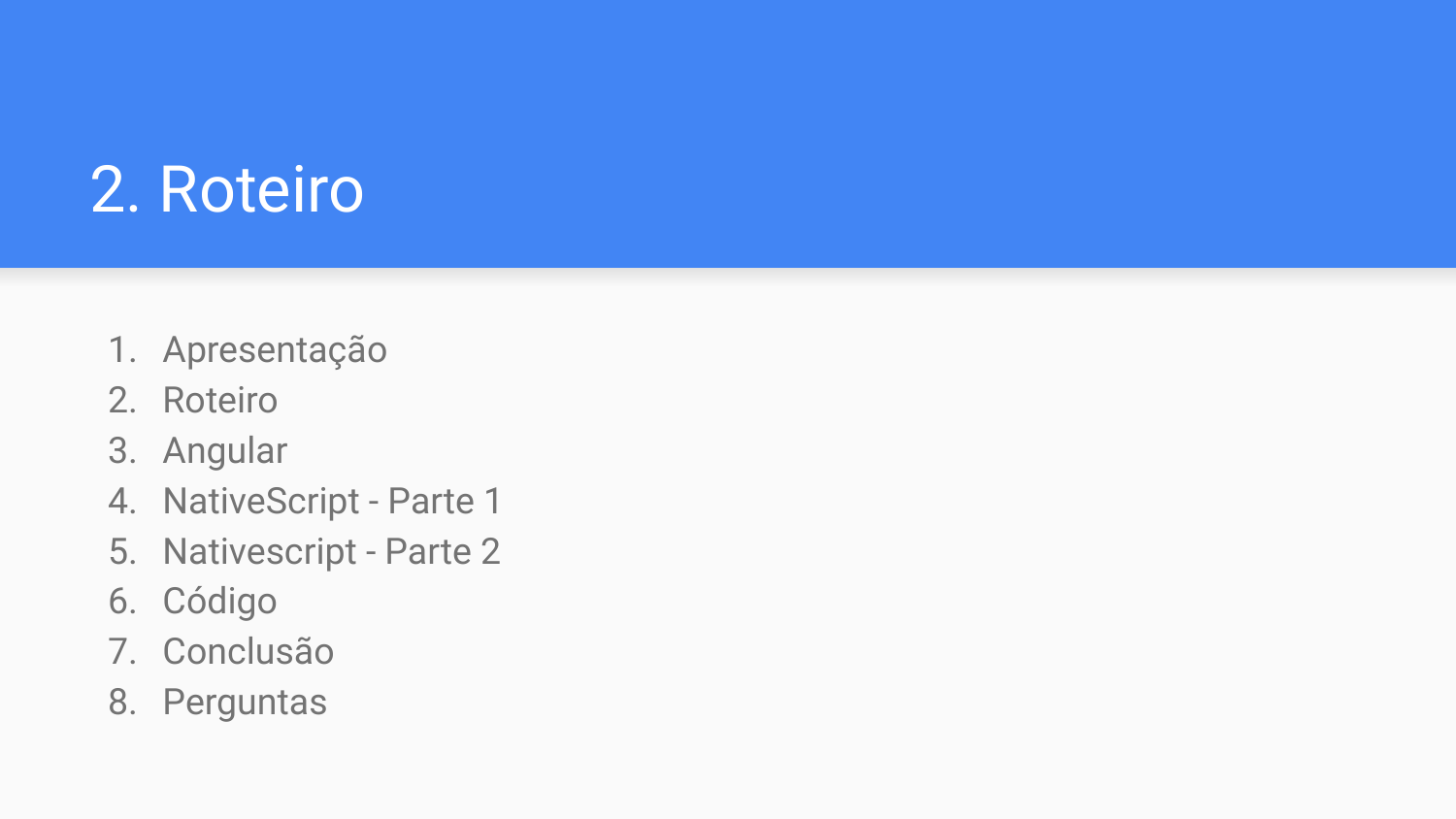

# 2. Roteiro
Apresentação
Roteiro
Angular
NativeScript - Parte 1
Nativescript - Parte 2
Código
Conclusão
Perguntas